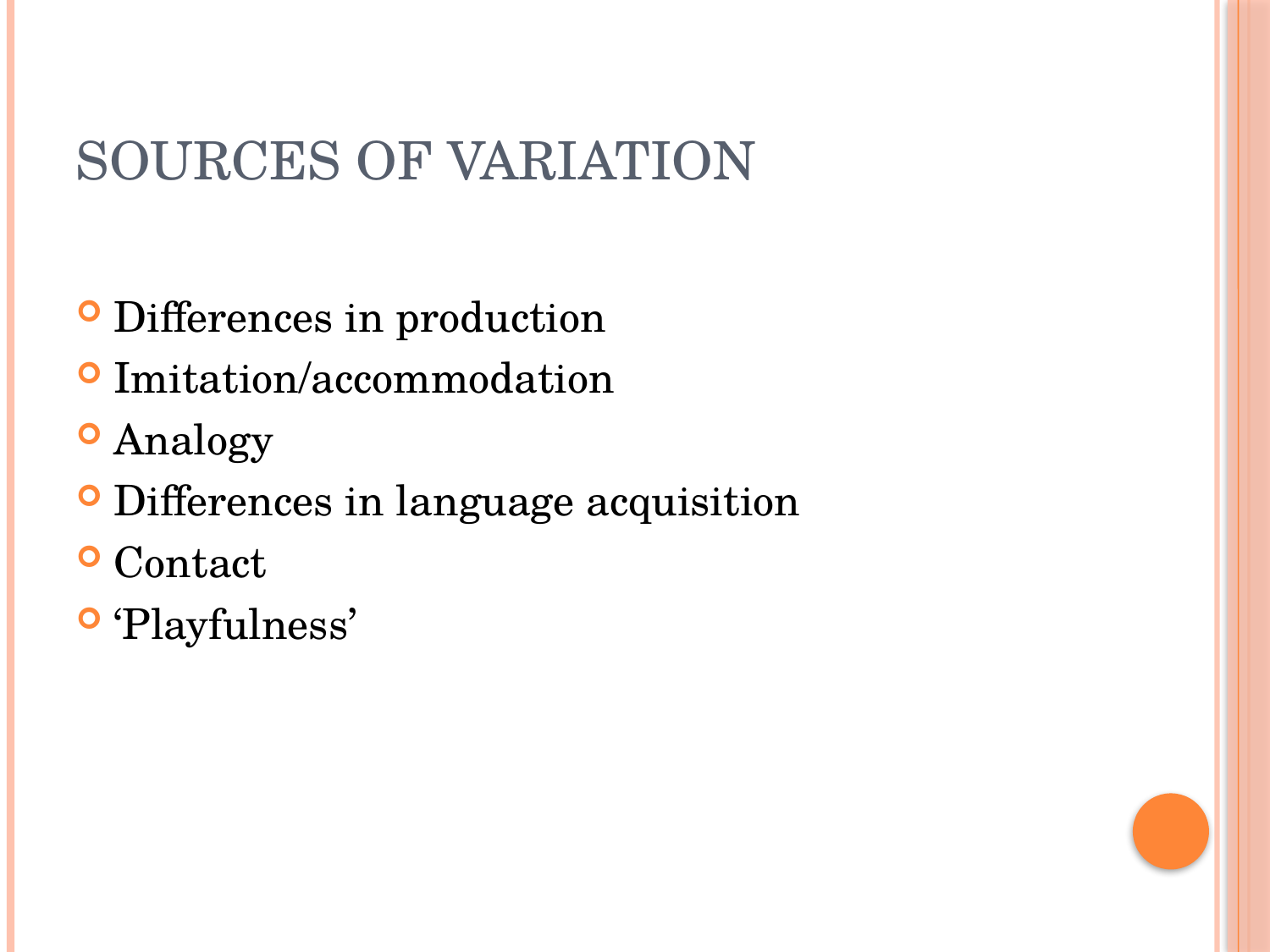

# Sources of variation

Differences in production
Imitation/accommodation
Analogy
Differences in language acquisition
Contact
‘Playfulness’